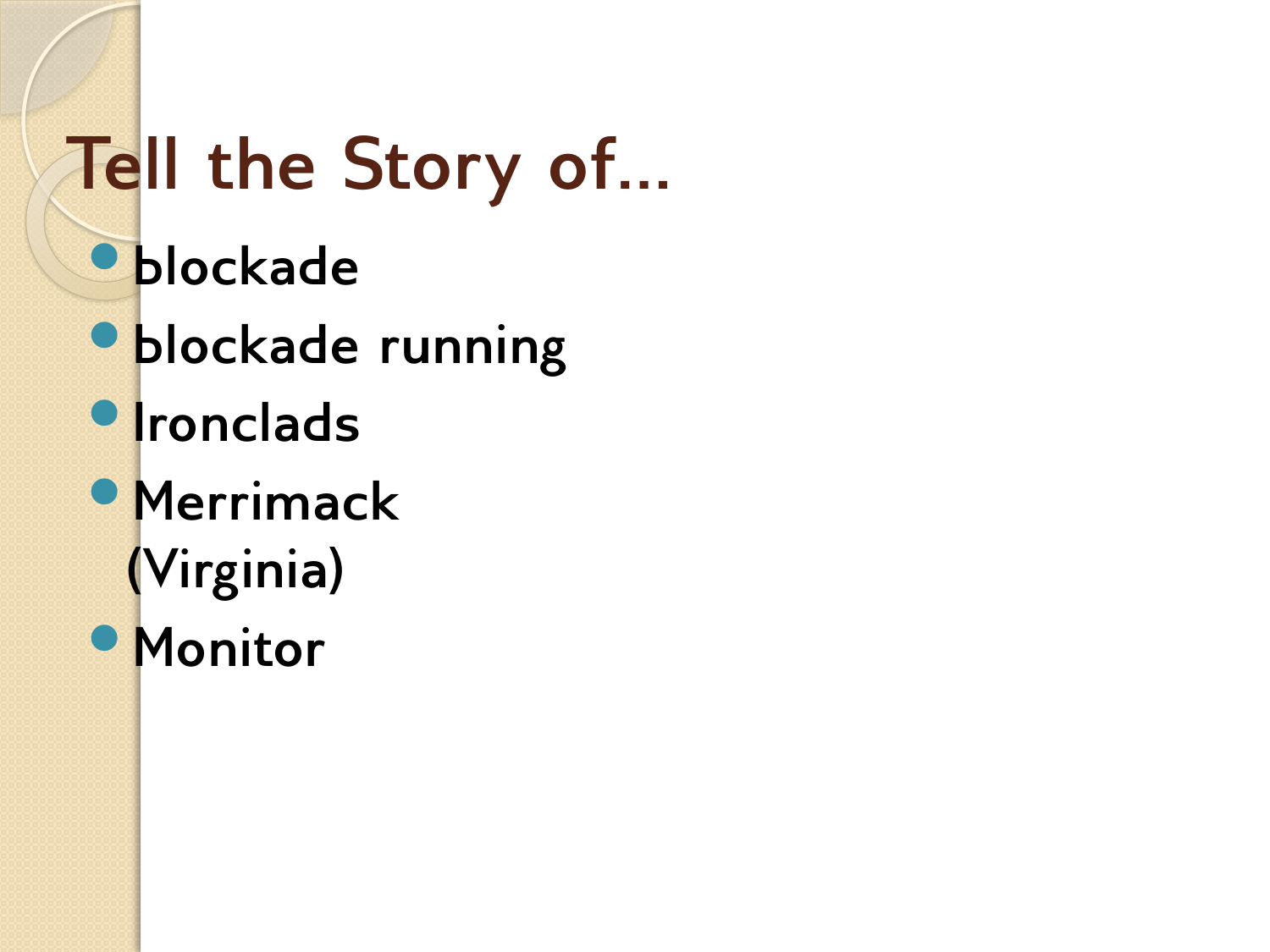

# Tell the Story of…
blockade
blockade running
Ironclads
Merrimack (Virginia)
Monitor